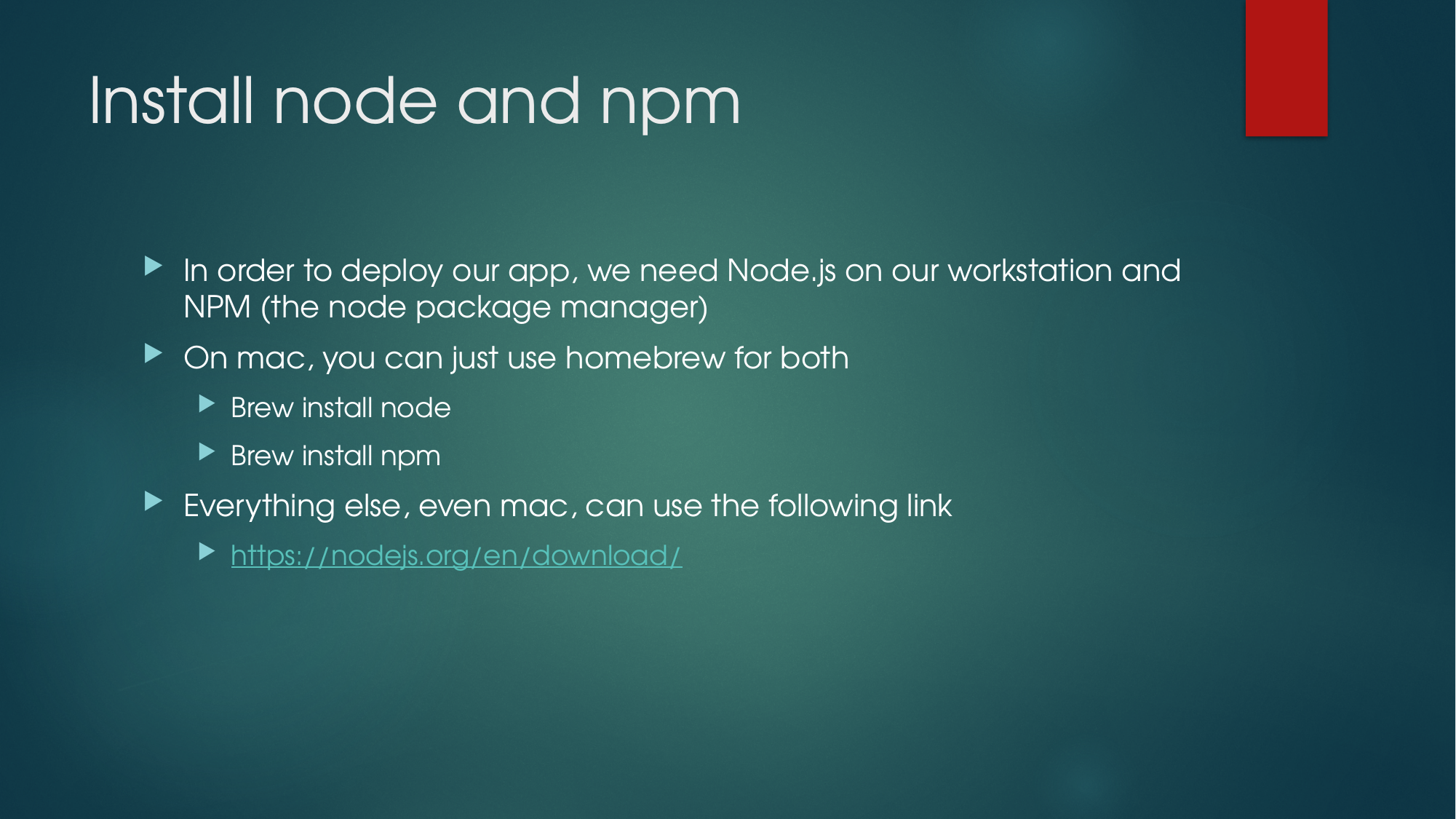

# Install node and npm
In order to deploy our app, we need Node.js on our workstation and NPM (the node package manager)
On mac, you can just use homebrew for both
Brew install node
Brew install npm
Everything else, even mac, can use the following link
https://nodejs.org/en/download/